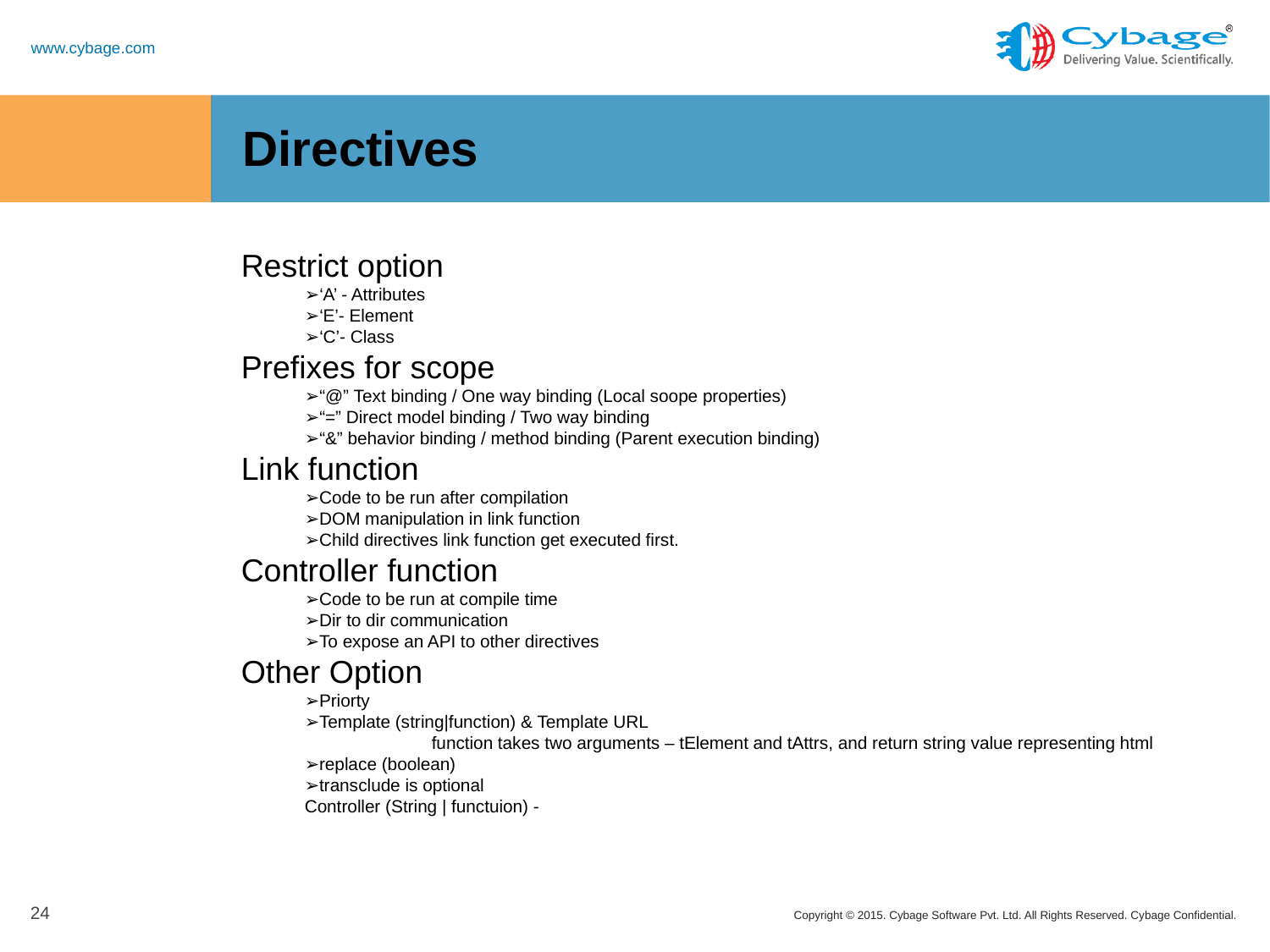

Directives
Restrict option
➢‘A’ - Attributes
➢‘E’- Element
➢‘C’- Class
Prefixes for scope
➢“@” Text binding / One way binding (Local soope properties)
➢“=” Direct model binding / Two way binding
➢“&” behavior binding / method binding (Parent execution binding)
Link function
➢Code to be run after compilation
➢DOM manipulation in link function
➢Child directives link function get executed first.
Controller function
➢Code to be run at compile time
➢Dir to dir communication
➢To expose an API to other directives
Other Option
➢Priorty
➢Template (string|function) & Template URL
	function takes two arguments – tElement and tAttrs, and return string value representing html
➢replace (boolean)
➢transclude is optional
Controller (String | functuion) -

24